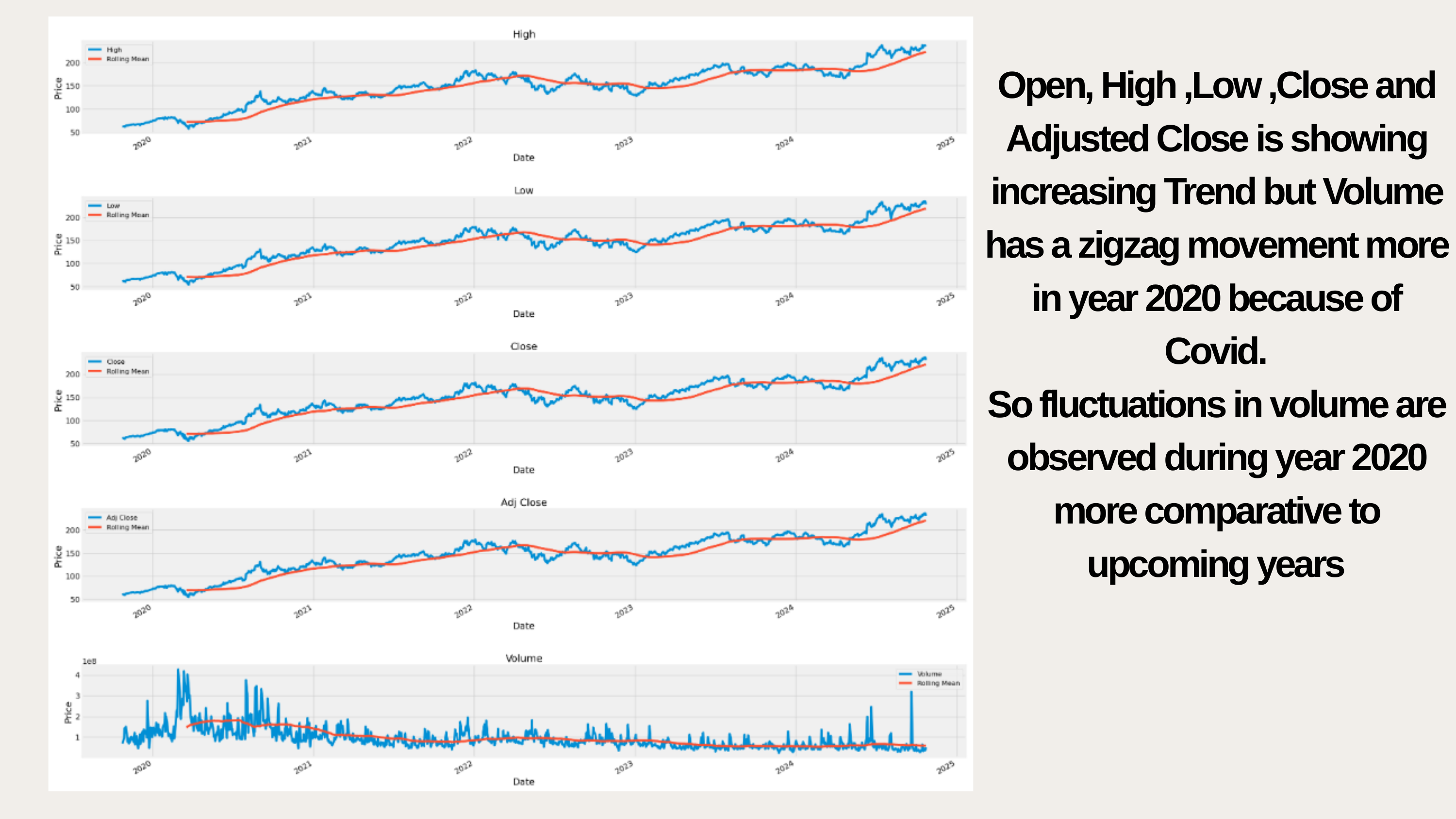

Open, High ,Low ,Close and Adjusted Close is showing increasing Trend but Volume has a zigzag movement more in year 2020 because of Covid.
So fluctuations in volume are observed during year 2020 more comparative to upcoming years